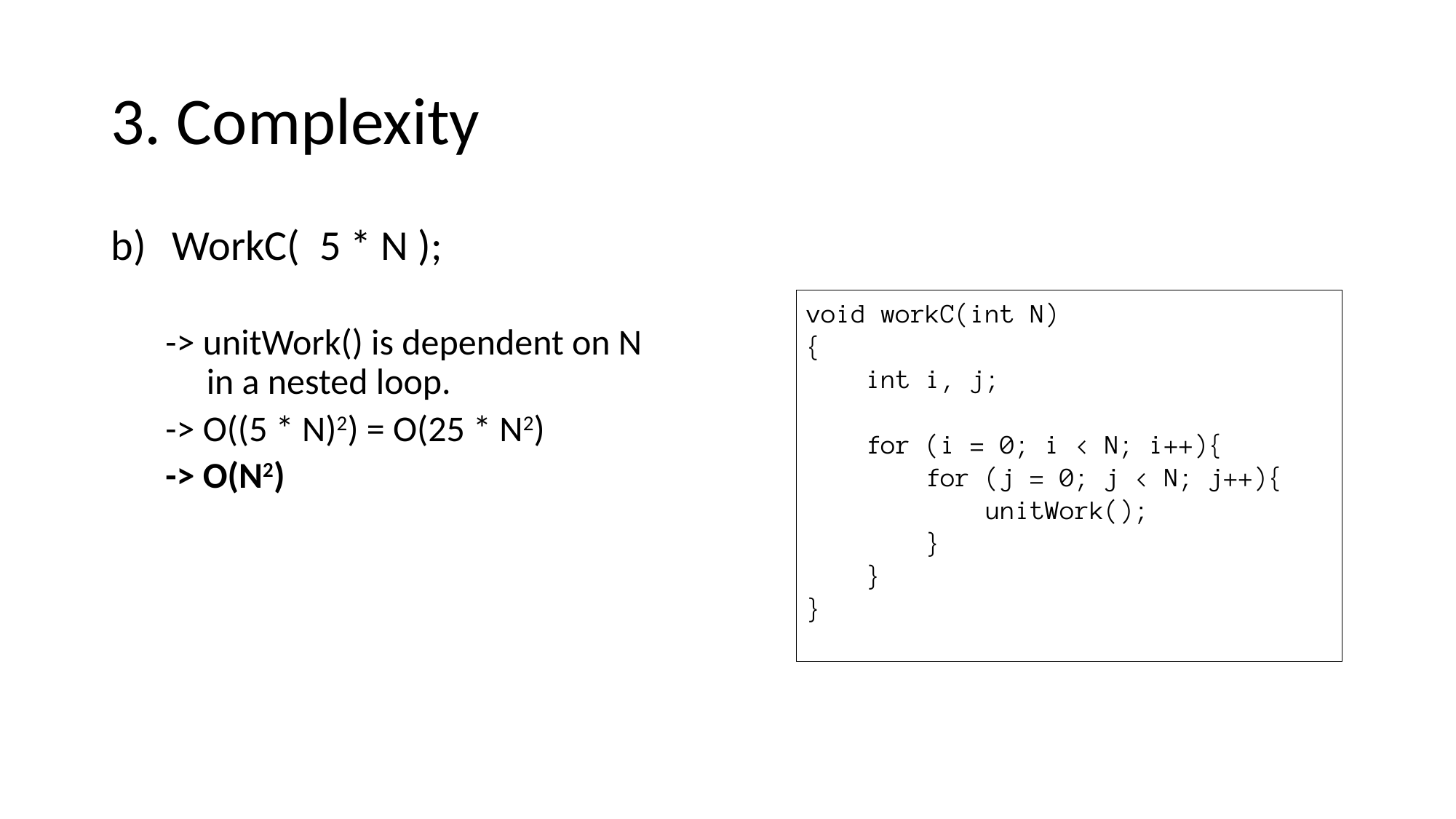

# 3. Complexity
WorkC(  5 * N );

-> unitWork() is dependent on N
     in a nested loop.
-> O((5 * N)2) = O(25 * N2)
-> O(N2)

void workC(int N)
{
    int i, j;

    for (i = 0; i < N; i++){
        for (j = 0; j < N; j++){
            unitWork();
        }
    }
}